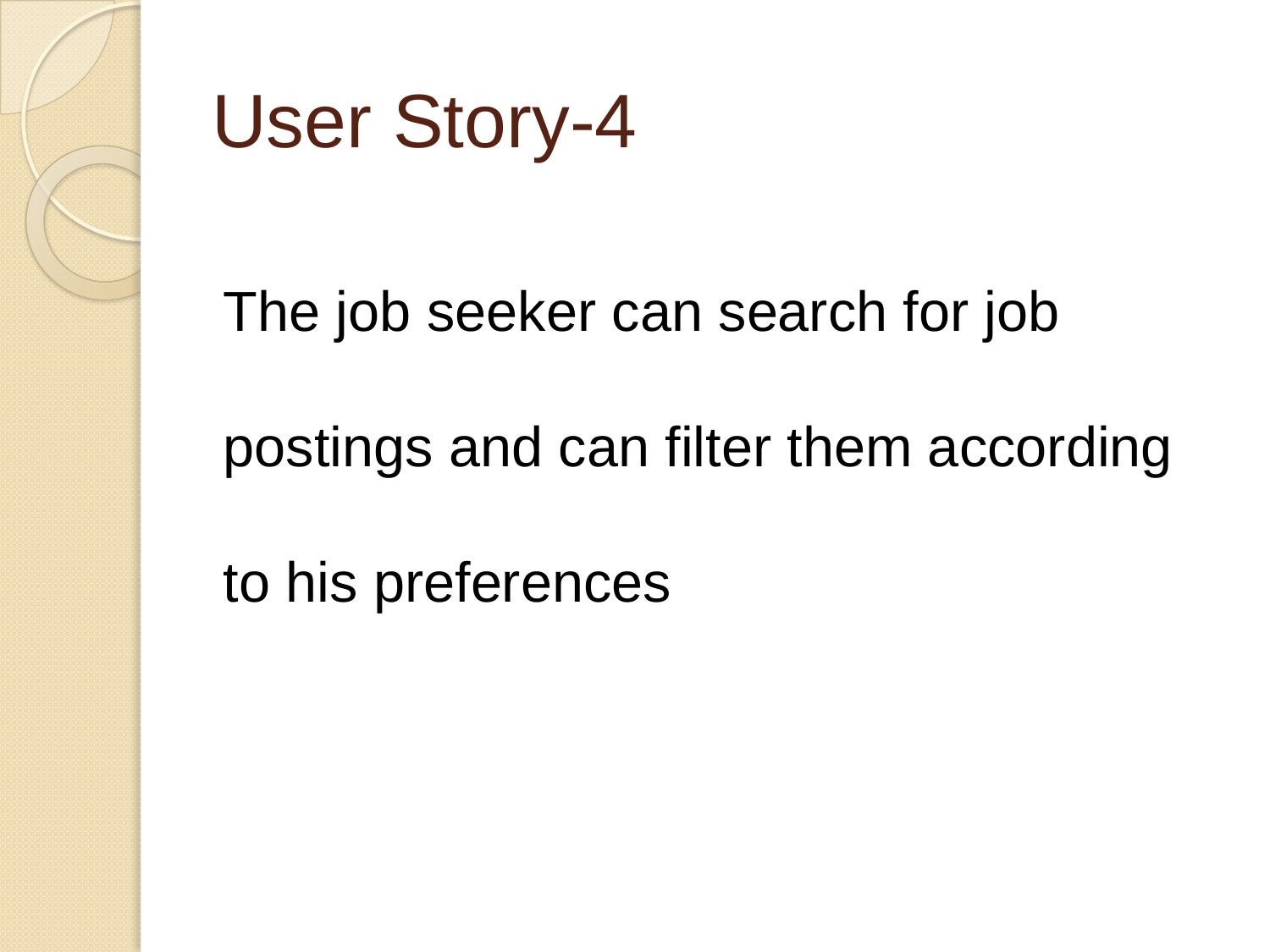

# User Story-4
The job seeker can search for job postings and can filter them according to his preferences